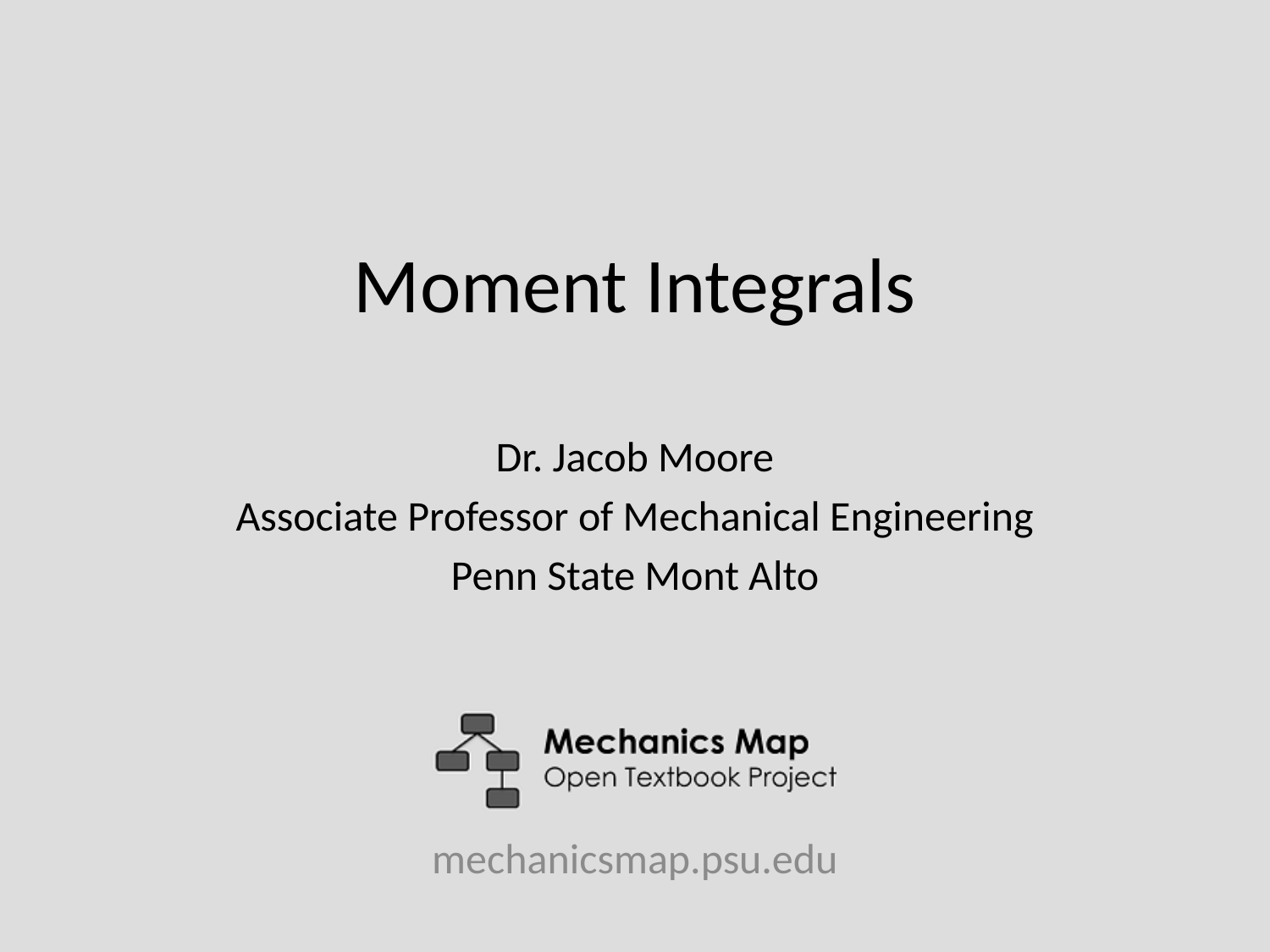

# Moment Integrals
Dr. Jacob Moore
Associate Professor of Mechanical Engineering
Penn State Mont Alto